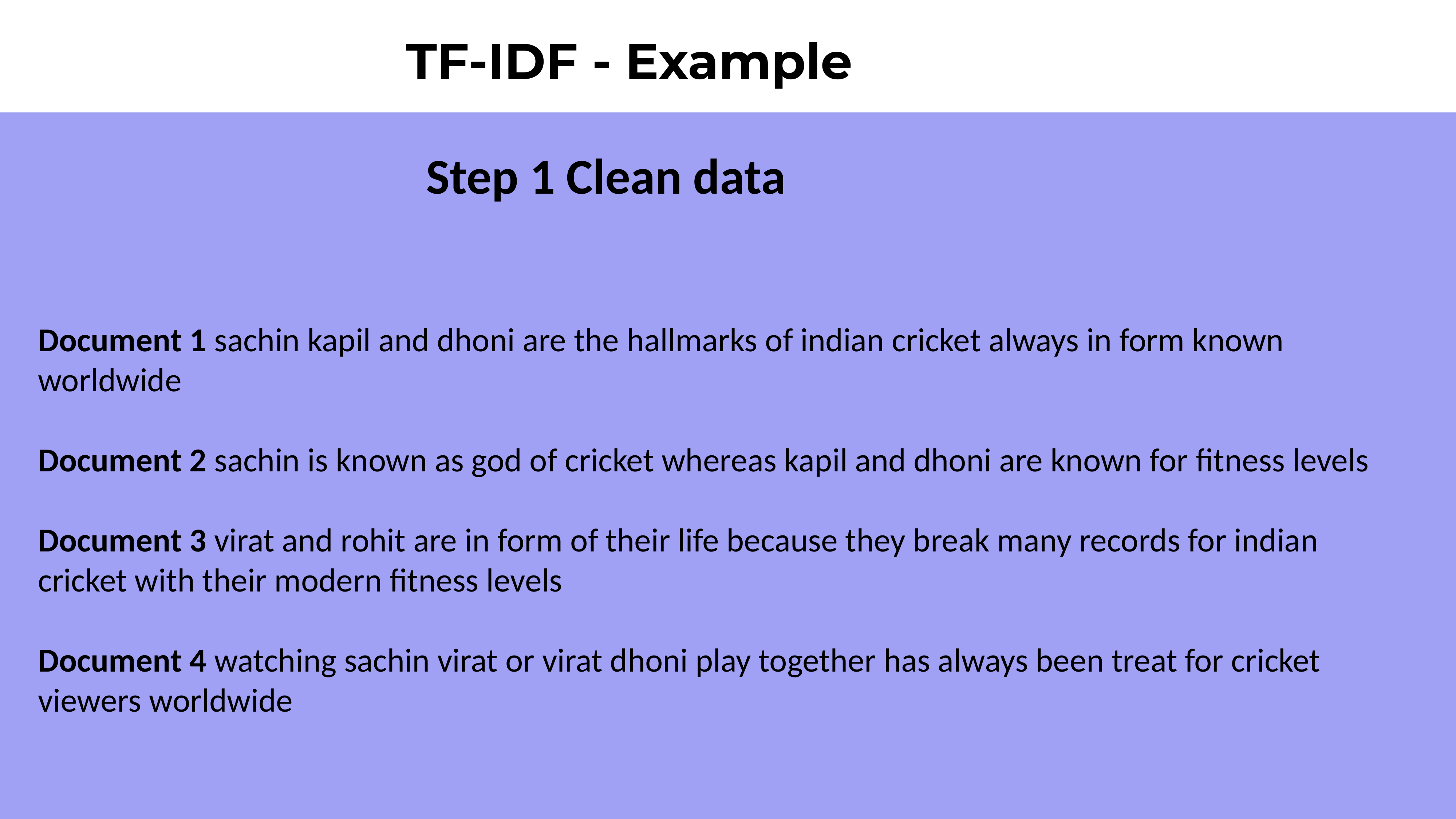

TF-IDF - Example

Step 1 Clean data
Document 1 sachin kapil and dhoni are the hallmarks of indian cricket always in form known worldwide

Document 2 sachin is known as god of cricket whereas kapil and dhoni are known for fitness levels

Document 3 virat and rohit are in form of their life because they break many records for indian cricket with their modern fitness levels

Document 4 watching sachin virat or virat dhoni play together has always been treat for cricket viewers worldwide